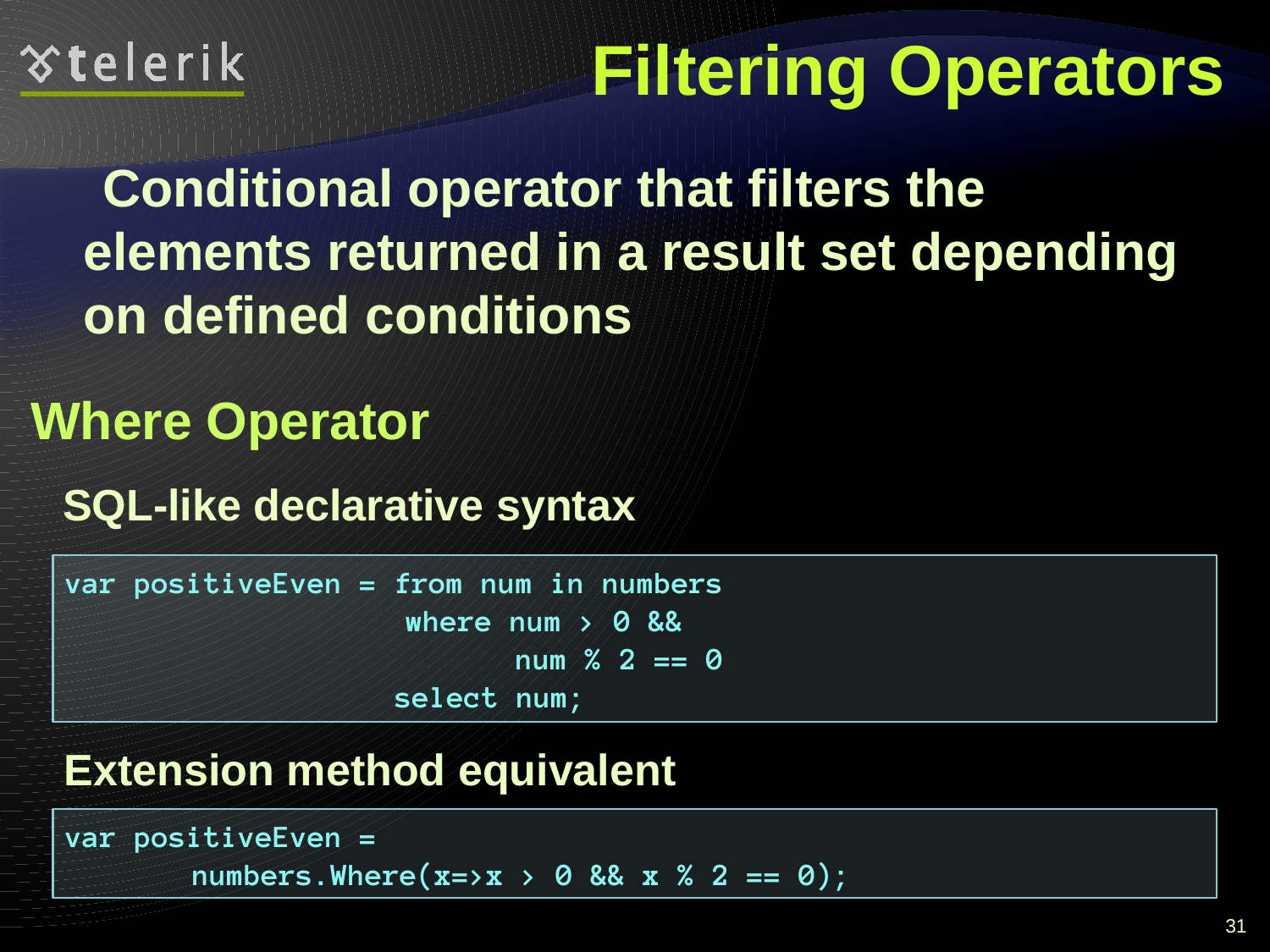

# Filtering Operators
    Conditional operator that filters the elements returned in a result set depending on defined conditions
Where Operator
 SQL-like declarative syntax
var positiveEven = from num in numbers
           	     where num > 0 &&
			    num % 2 == 0
                   select num;
 Extension method equivalent
var positiveEven =
	numbers.Where(x=>x > 0 && x % 2 == 0);
31